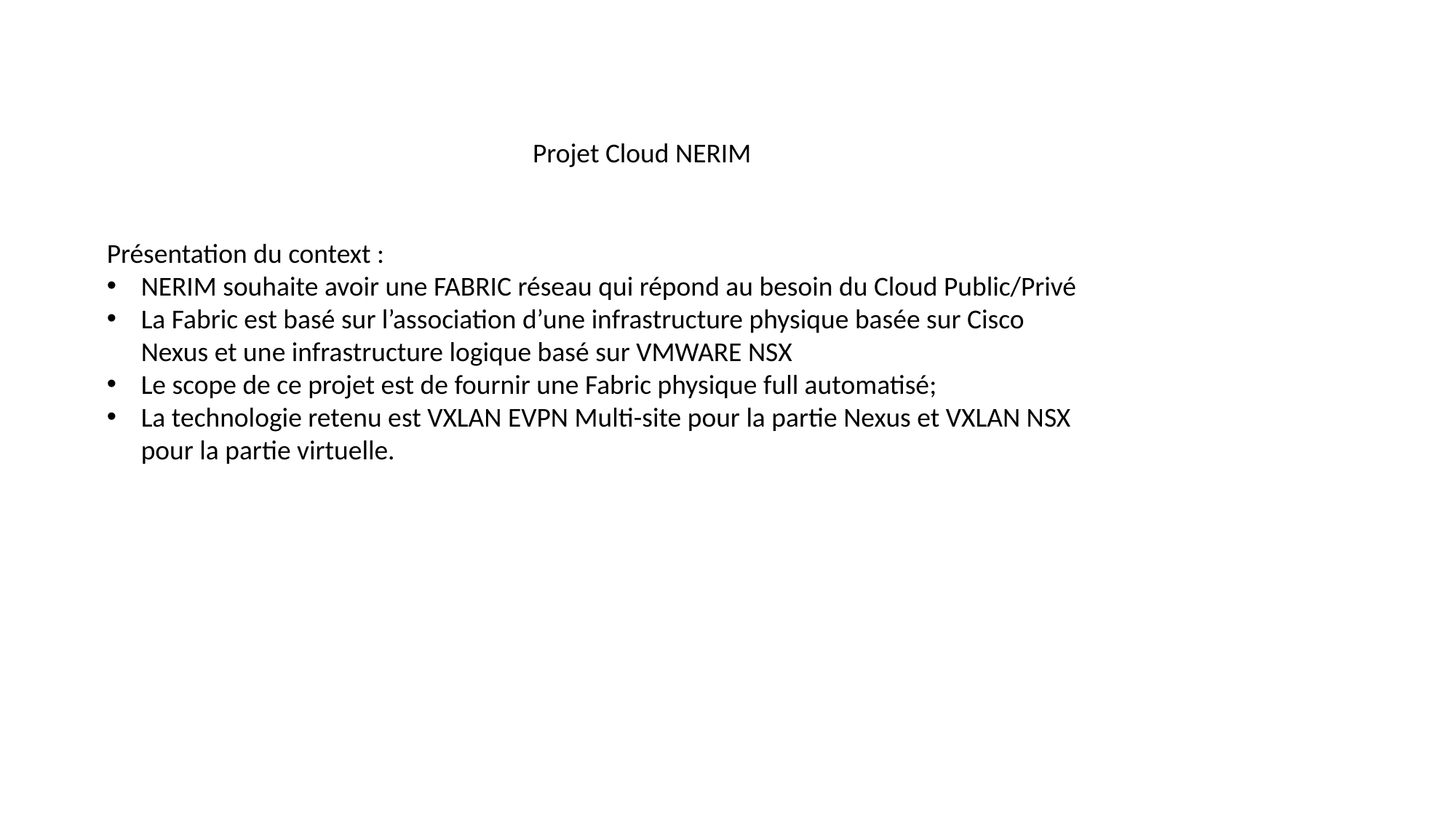

Projet Cloud NERIM
Présentation du context :
NERIM souhaite avoir une FABRIC réseau qui répond au besoin du Cloud Public/Privé
La Fabric est basé sur l’association d’une infrastructure physique basée sur Cisco Nexus et une infrastructure logique basé sur VMWARE NSX
Le scope de ce projet est de fournir une Fabric physique full automatisé;
La technologie retenu est VXLAN EVPN Multi-site pour la partie Nexus et VXLAN NSX pour la partie virtuelle.